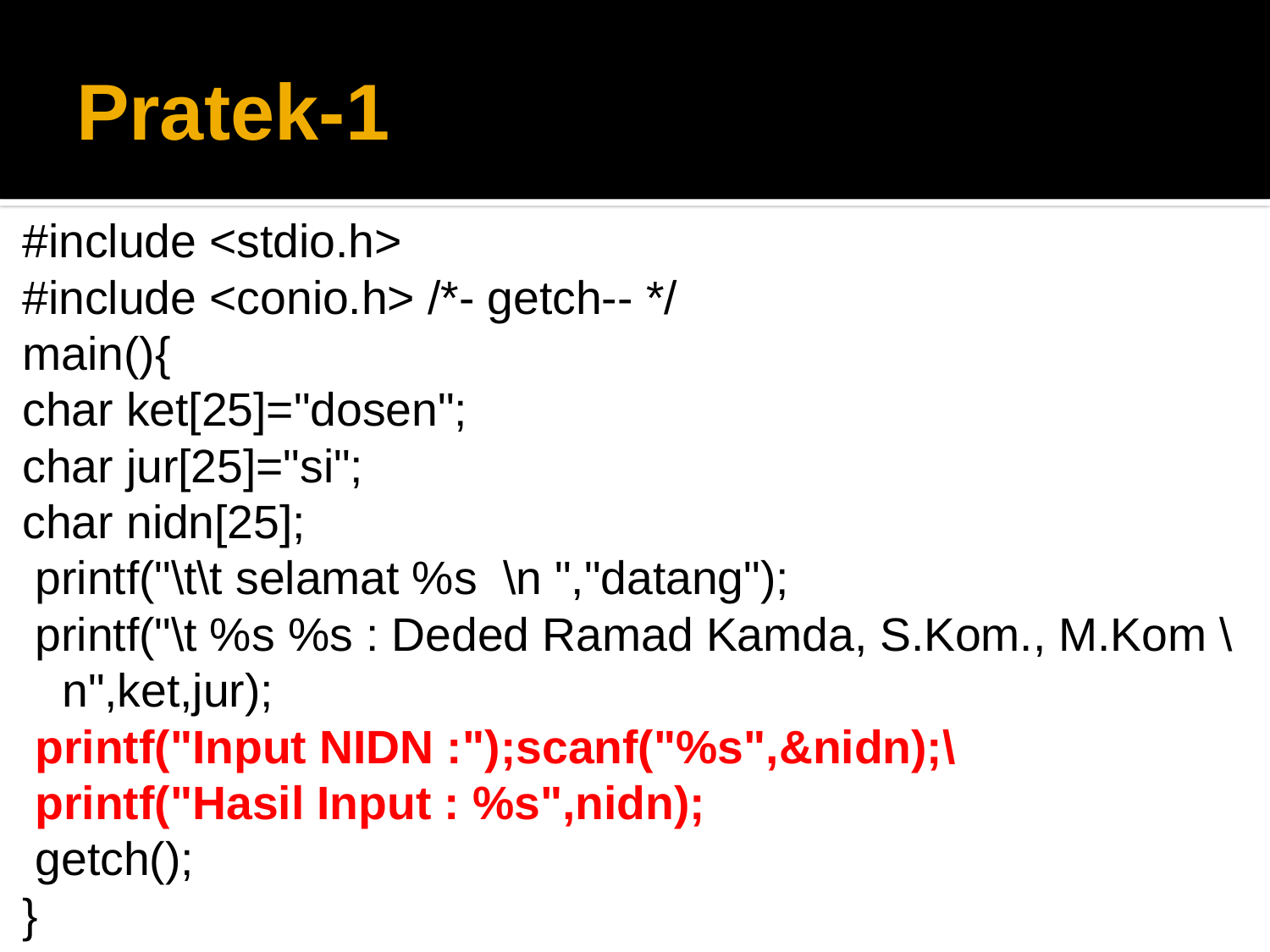

# Pratek-1
#include <stdio.h>
#include <conio.h> /*- getch-- */
main(){
char ket[25]="dosen";
char jur[25]="si";
char nidn[25];
 printf("\t\t selamat %s  \n ","datang");
 printf("\t %s %s : Deded Ramad Kamda, S.Kom., M.Kom \n",ket,jur);
 printf("Input NIDN :");scanf("%s",&nidn);\
 printf("Hasil Input : %s",nidn);
 getch();
}